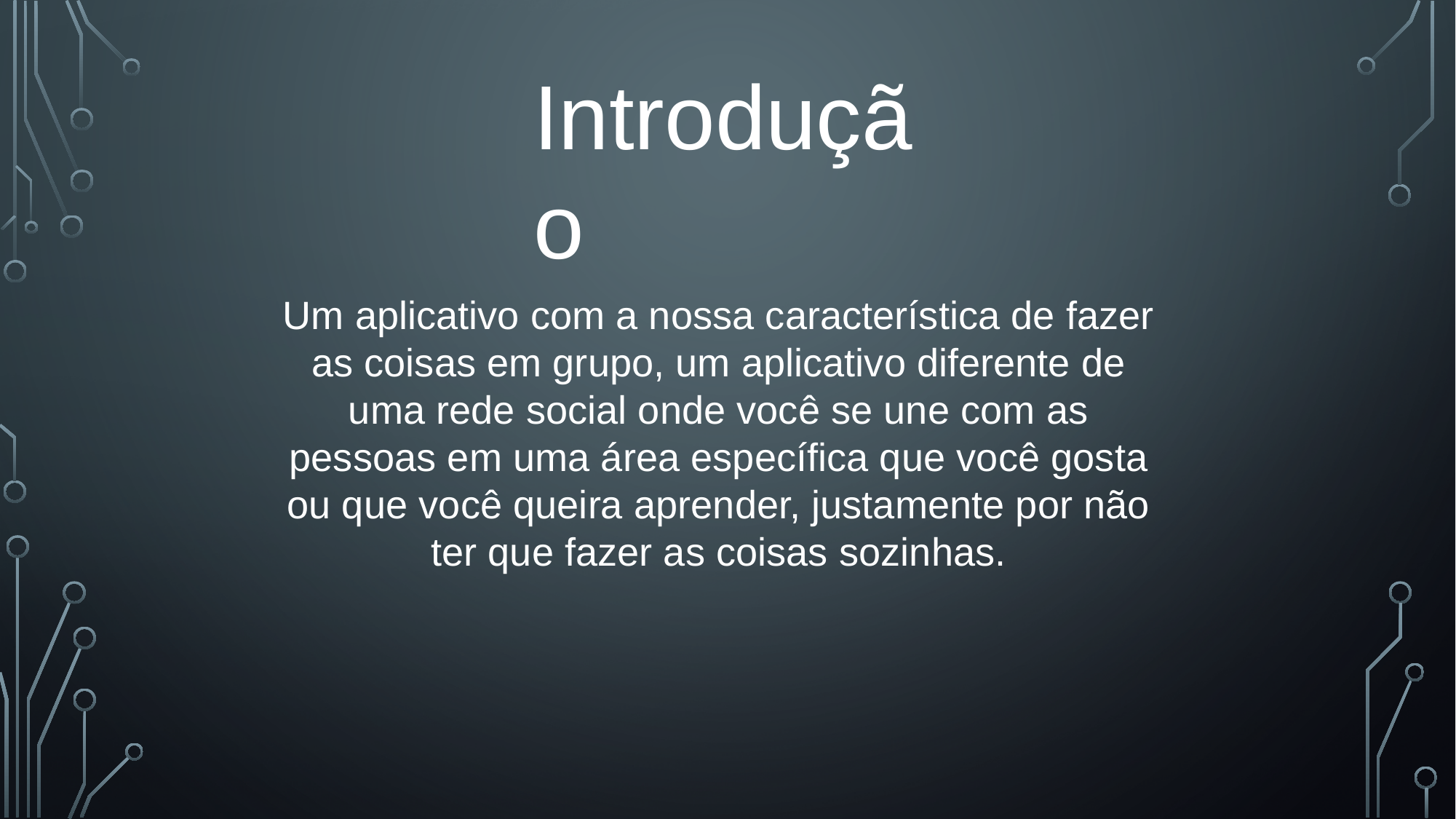

Introdução
Um aplicativo com a nossa característica de fazer as coisas em grupo, um aplicativo diferente de uma rede social onde você se une com as pessoas em uma área específica que você gosta ou que você queira aprender, justamente por não ter que fazer as coisas sozinhas.